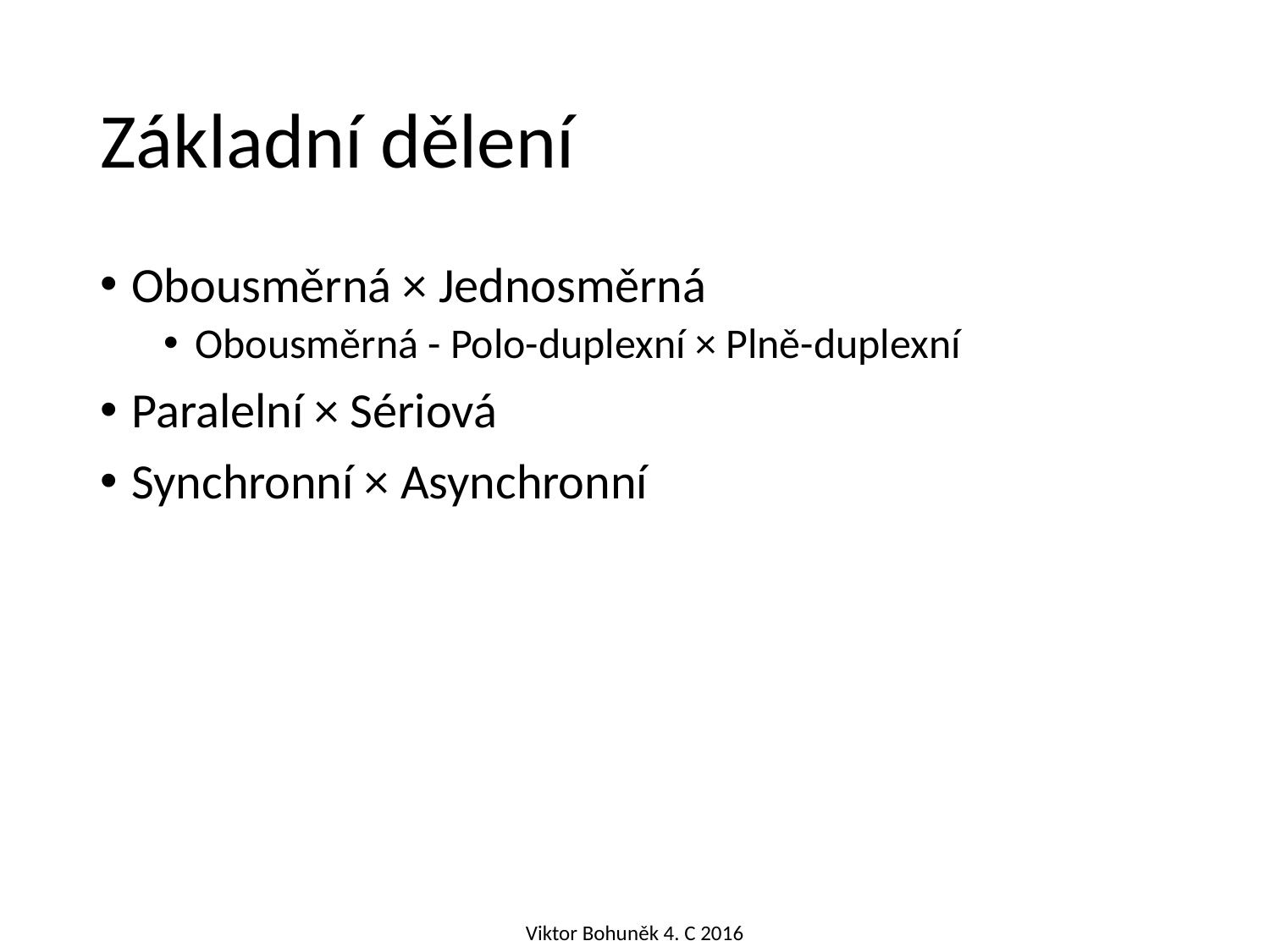

# Základní dělení
Obousměrná × Jednosměrná
Obousměrná - Polo-duplexní × Plně-duplexní
Paralelní × Sériová
Synchronní × Asynchronní
Viktor Bohuněk 4. C 2016